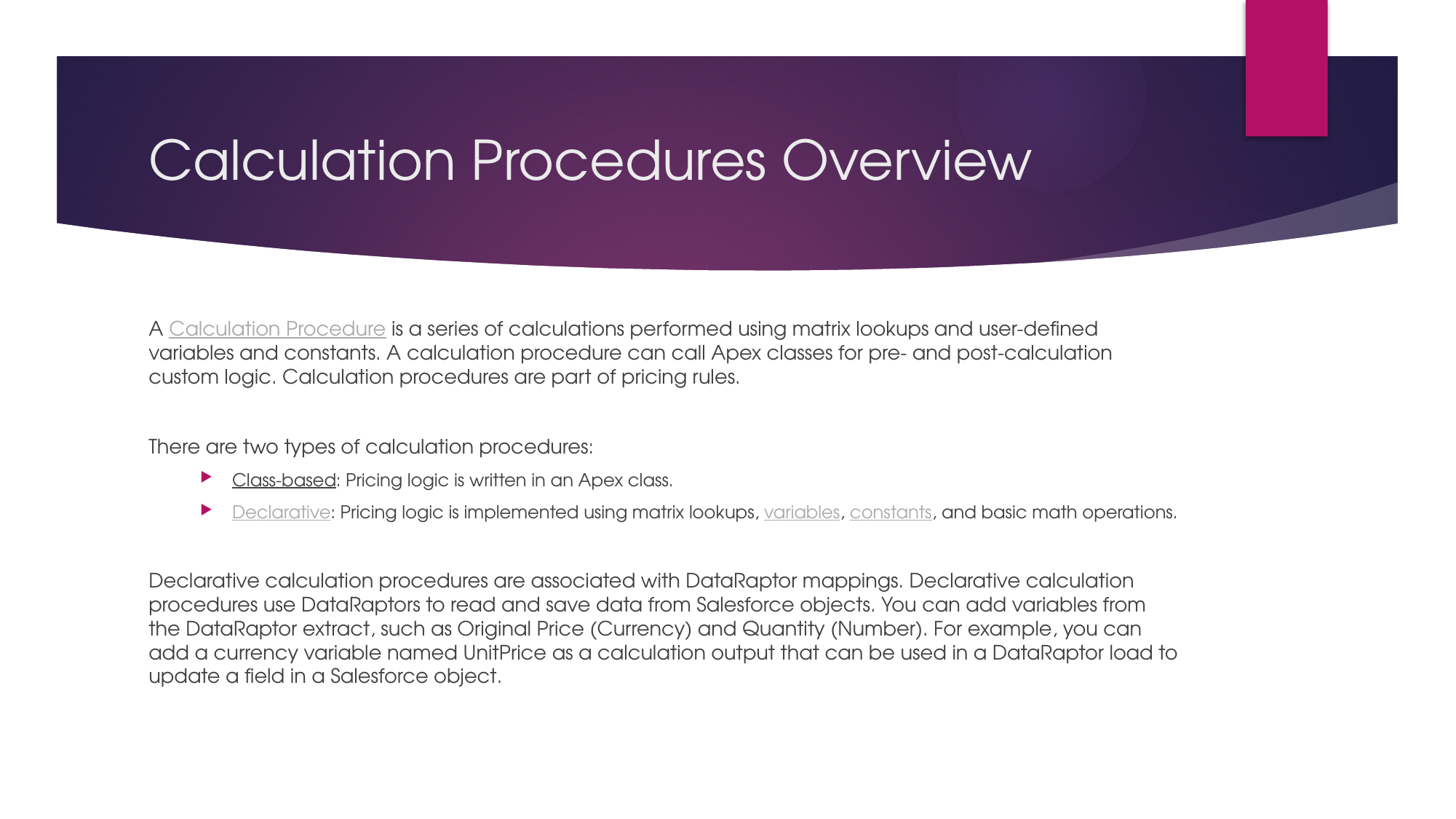

# Calculation Procedures Overview
A Calculation Procedure is a series of calculations performed using matrix lookups and user-defined variables and constants. A calculation procedure can call Apex classes for pre- and post-calculation custom logic. Calculation procedures are part of pricing rules.

There are two types of calculation procedures:
Class-based: Pricing logic is written in an Apex class.
Declarative: Pricing logic is implemented using matrix lookups, variables, constants, and basic math operations.

Declarative calculation procedures are associated with DataRaptor mappings. Declarative calculation procedures use DataRaptors to read and save data from Salesforce objects. You can add variables from the DataRaptor extract, such as Original Price (Currency) and Quantity (Number). For example, you can add a currency variable named UnitPrice as a calculation output that can be used in a DataRaptor load to update a field in a Salesforce object.